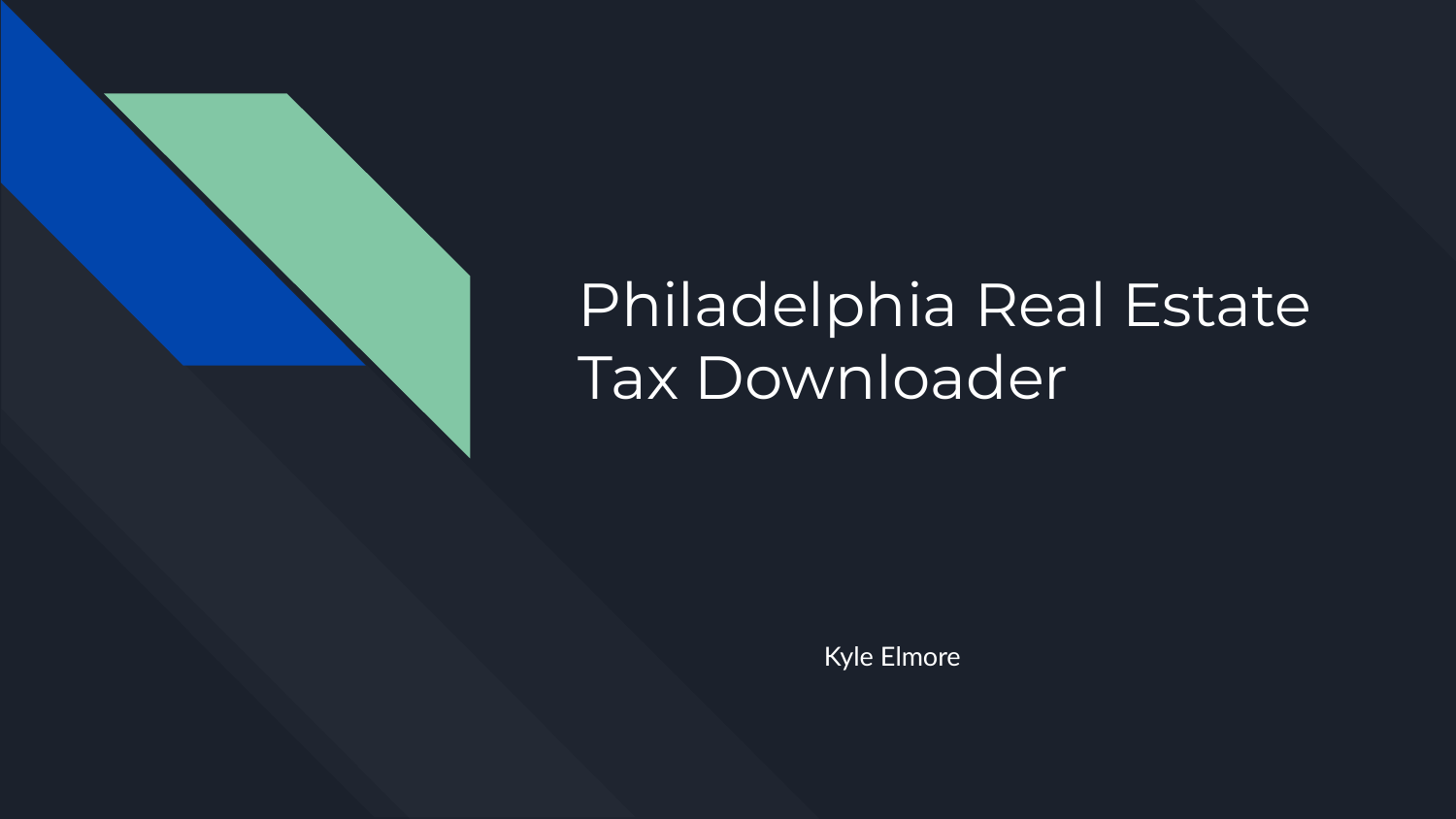

# Philadelphia Real Estate Tax Downloader
Kyle Elmore